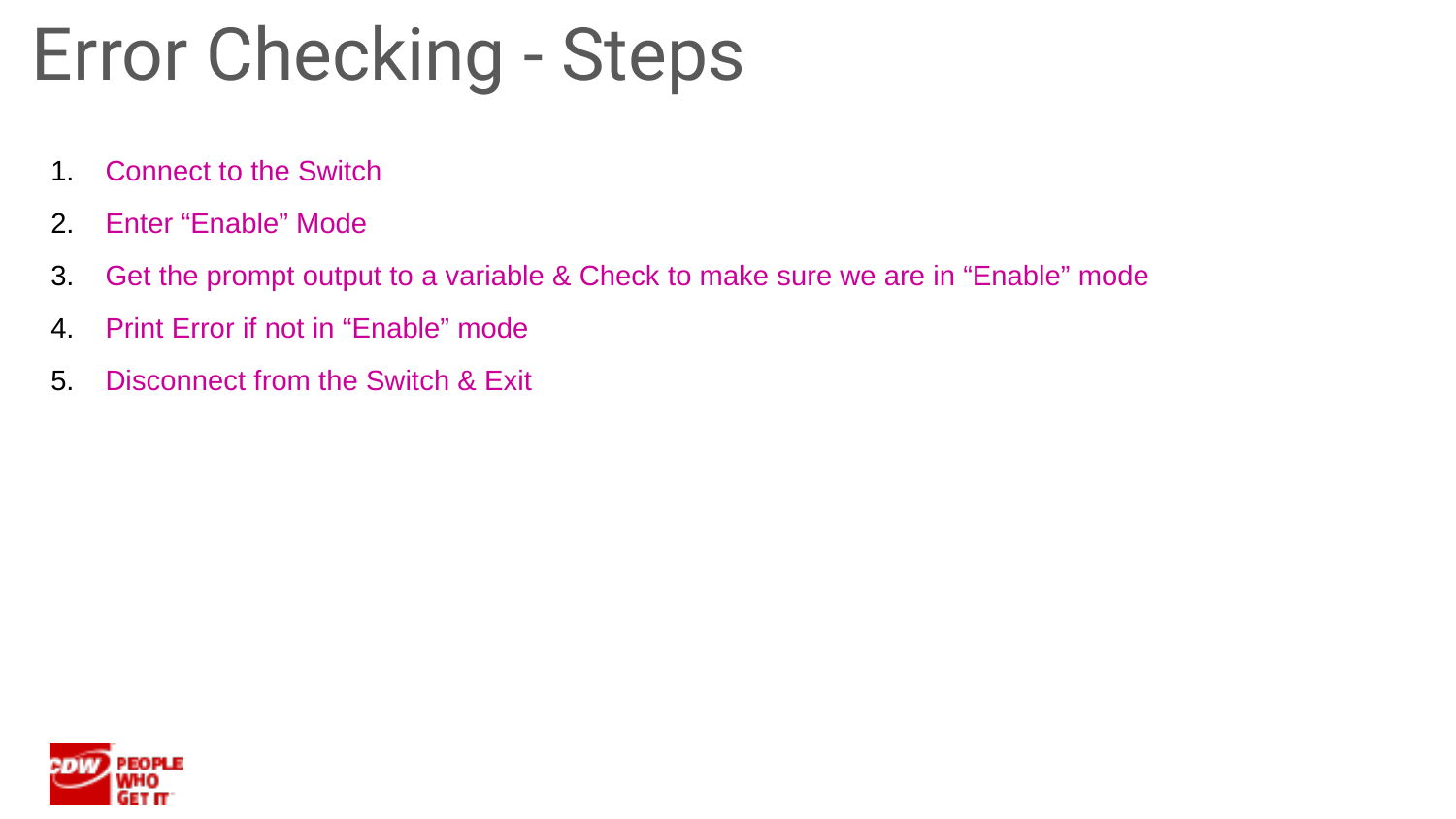

Error Checking - Steps
Connect to the Switch
Enter “Enable” Mode
Get the prompt output to a variable & Check to make sure we are in “Enable” mode
Print Error if not in “Enable” mode
Disconnect from the Switch & Exit